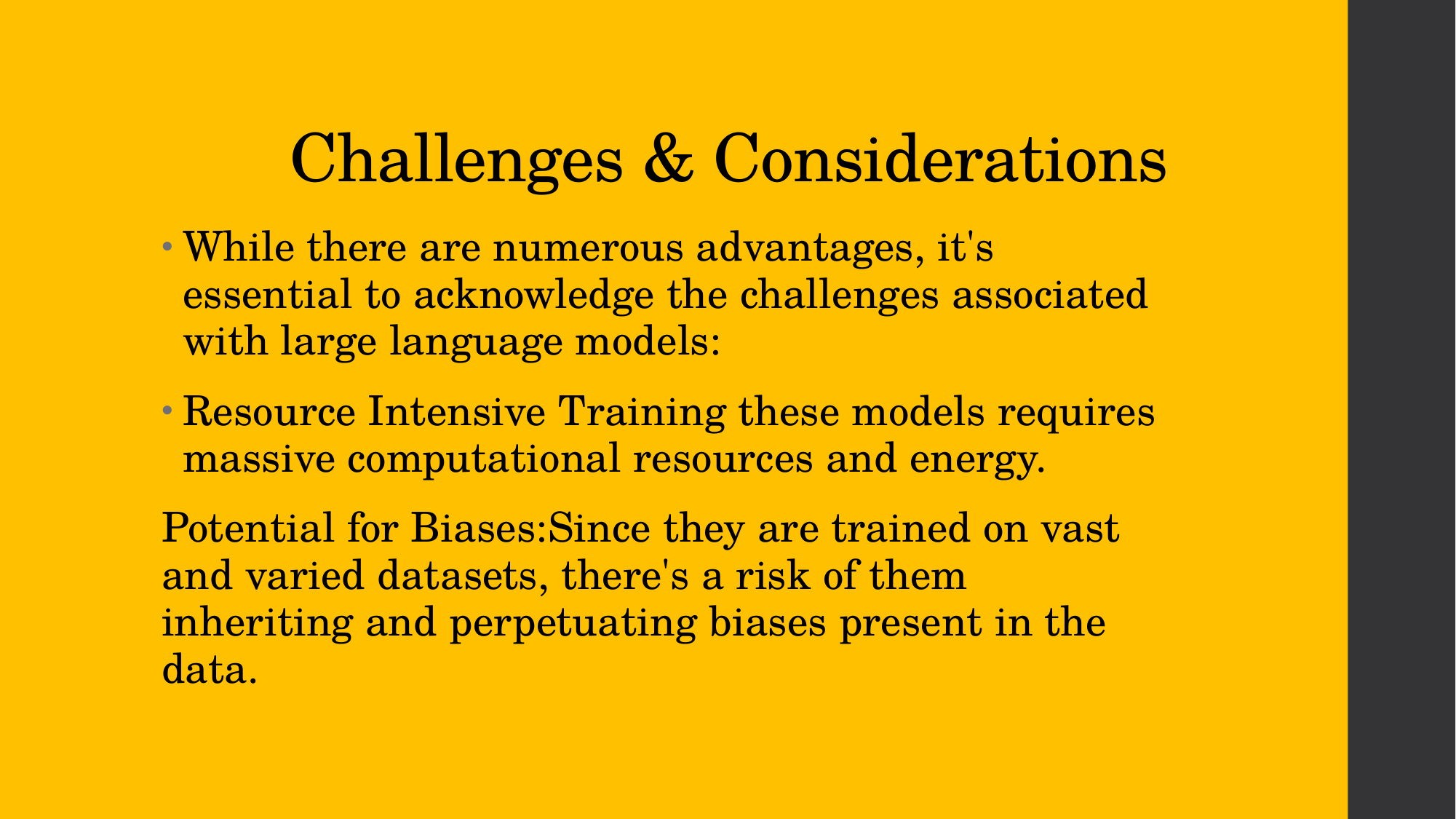

# Challenges & Considerations
While there are numerous advantages, it's essential to acknowledge the challenges associated with large language models:
Resource Intensive Training these models requires massive computational resources and energy.
Potential for Biases:Since they are trained on vast and varied datasets, there's a risk of them inheriting and perpetuating biases present in the data.